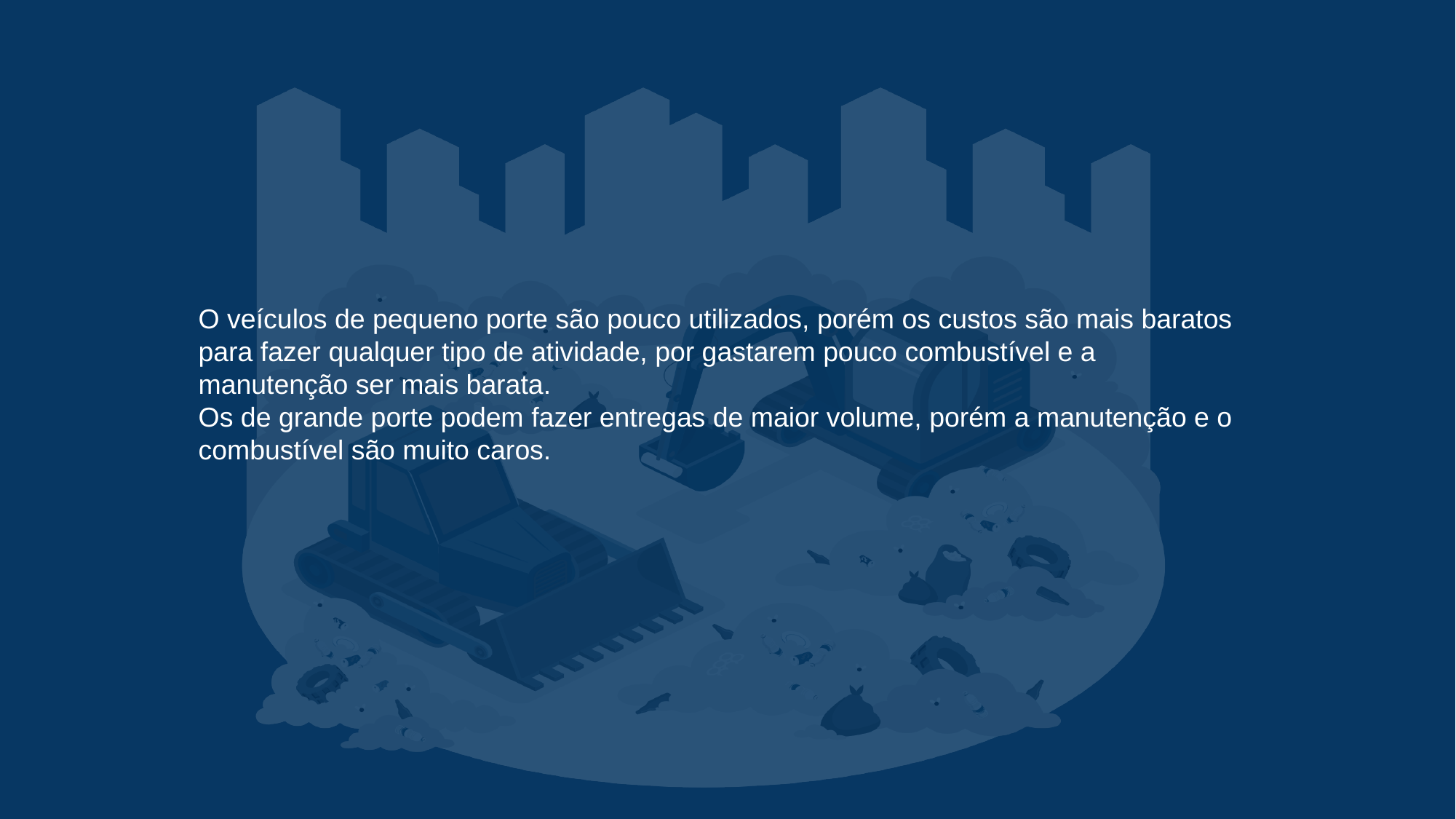

O veículos de pequeno porte são pouco utilizados, porém os custos são mais baratos para fazer qualquer tipo de atividade, por gastarem pouco combustível e a manutenção ser mais barata.
Os de grande porte podem fazer entregas de maior volume, porém a manutenção e o combustível são muito caros.